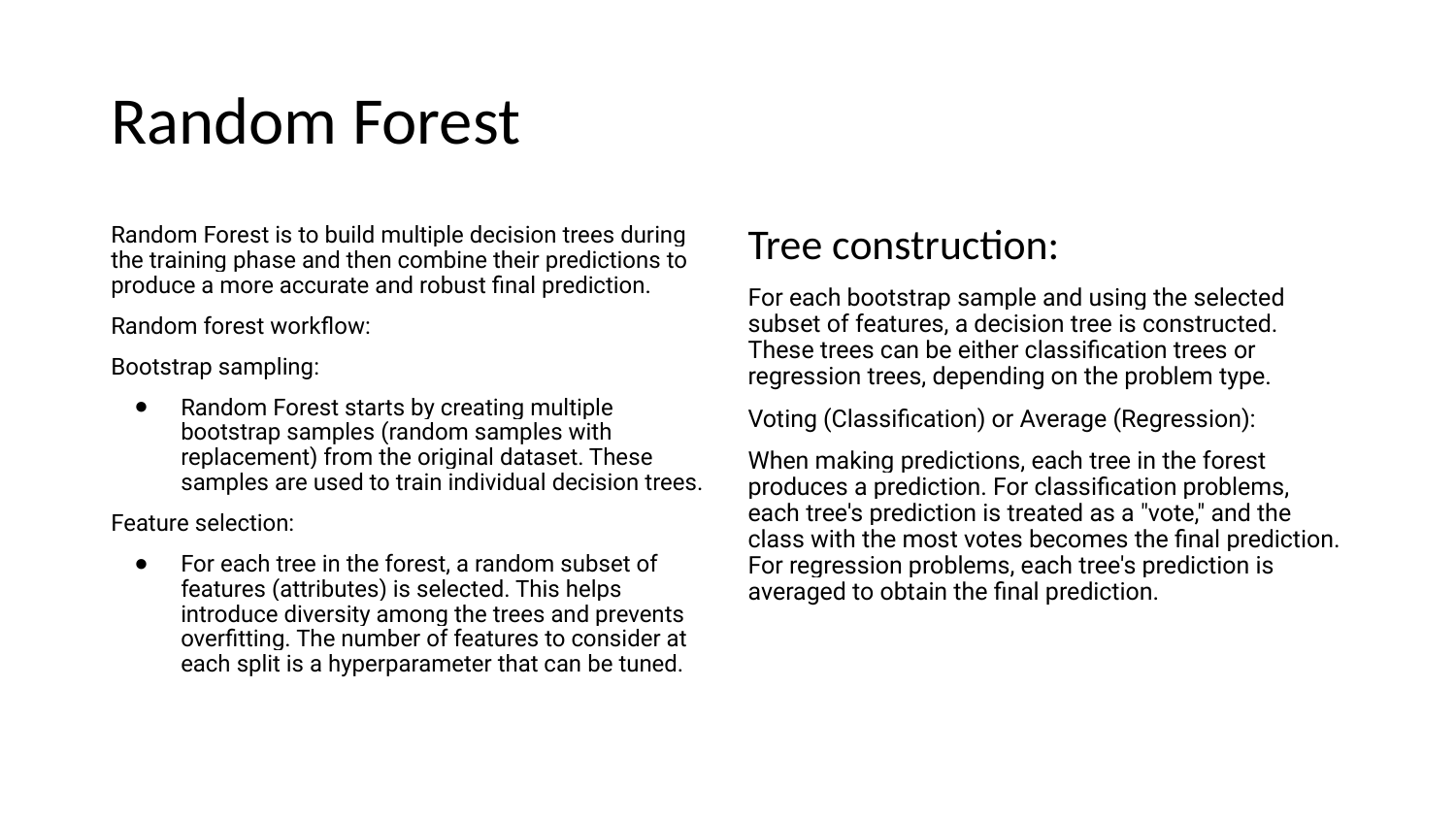

# Random Forest
Random Forest is to build multiple decision trees during the training phase and then combine their predictions to produce a more accurate and robust final prediction.
Random forest workflow:
Bootstrap sampling:
Random Forest starts by creating multiple bootstrap samples (random samples with replacement) from the original dataset. These samples are used to train individual decision trees.
Feature selection:
For each tree in the forest, a random subset of features (attributes) is selected. This helps introduce diversity among the trees and prevents overfitting. The number of features to consider at each split is a hyperparameter that can be tuned.
Tree construction:
For each bootstrap sample and using the selected subset of features, a decision tree is constructed. These trees can be either classification trees or regression trees, depending on the problem type.
Voting (Classification) or Average (Regression):
When making predictions, each tree in the forest produces a prediction. For classification problems, each tree's prediction is treated as a "vote," and the class with the most votes becomes the final prediction. For regression problems, each tree's prediction is averaged to obtain the final prediction.